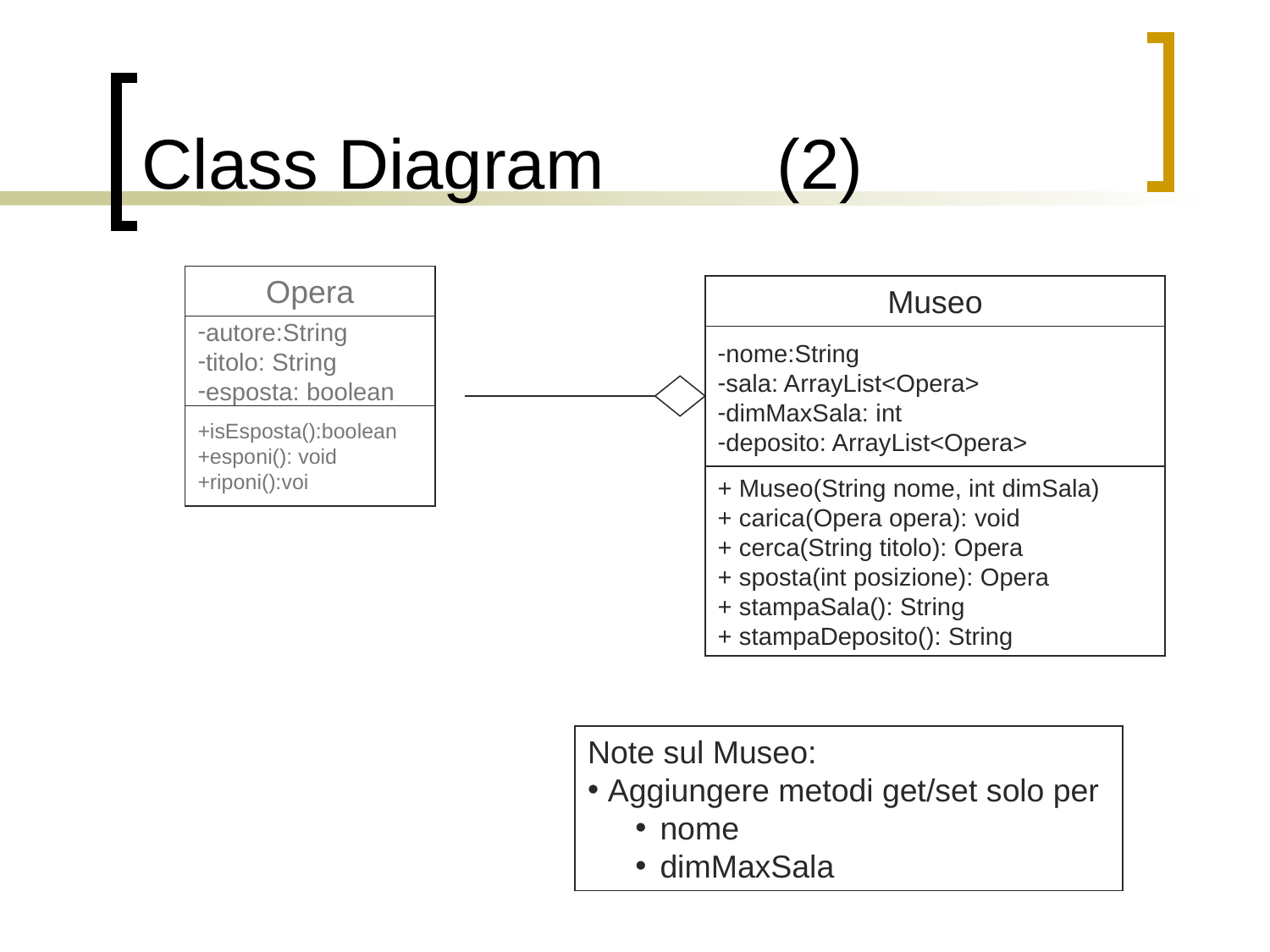

# Class Diagram		(2)

Opera

Museo
autore:String
titolo: String
esposta: boolean
nome:String
sala: ArrayList<Opera>
dimMaxSala: int
deposito: ArrayList<Opera>

+isEsposta():boolean
+esponi(): void
+riponi():voi
+ Museo(String nome, int dimSala)
+ carica(Opera opera): void
+ cerca(String titolo): Opera
+ sposta(int posizione): Opera
+ stampaSala(): String
+ stampaDeposito(): String
Note sul Museo:
 Aggiungere metodi get/set solo per
 nome
 dimMaxSala